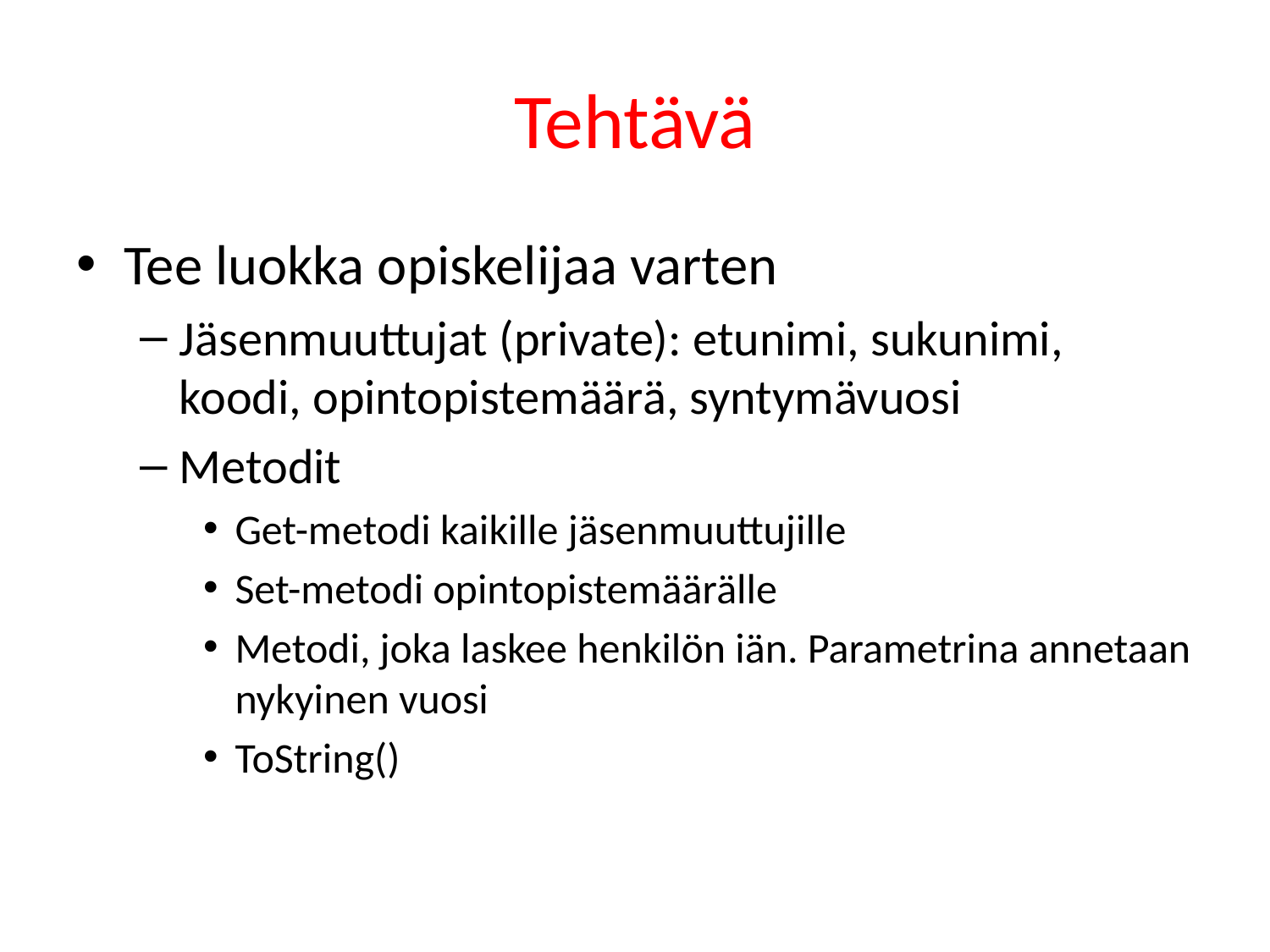

# Tehtävä
Tee luokka opiskelijaa varten
Jäsenmuuttujat (private): etunimi, sukunimi, koodi, opintopistemäärä, syntymävuosi
Metodit
Get-metodi kaikille jäsenmuuttujille
Set-metodi opintopistemäärälle
Metodi, joka laskee henkilön iän. Parametrina annetaan nykyinen vuosi
ToString()